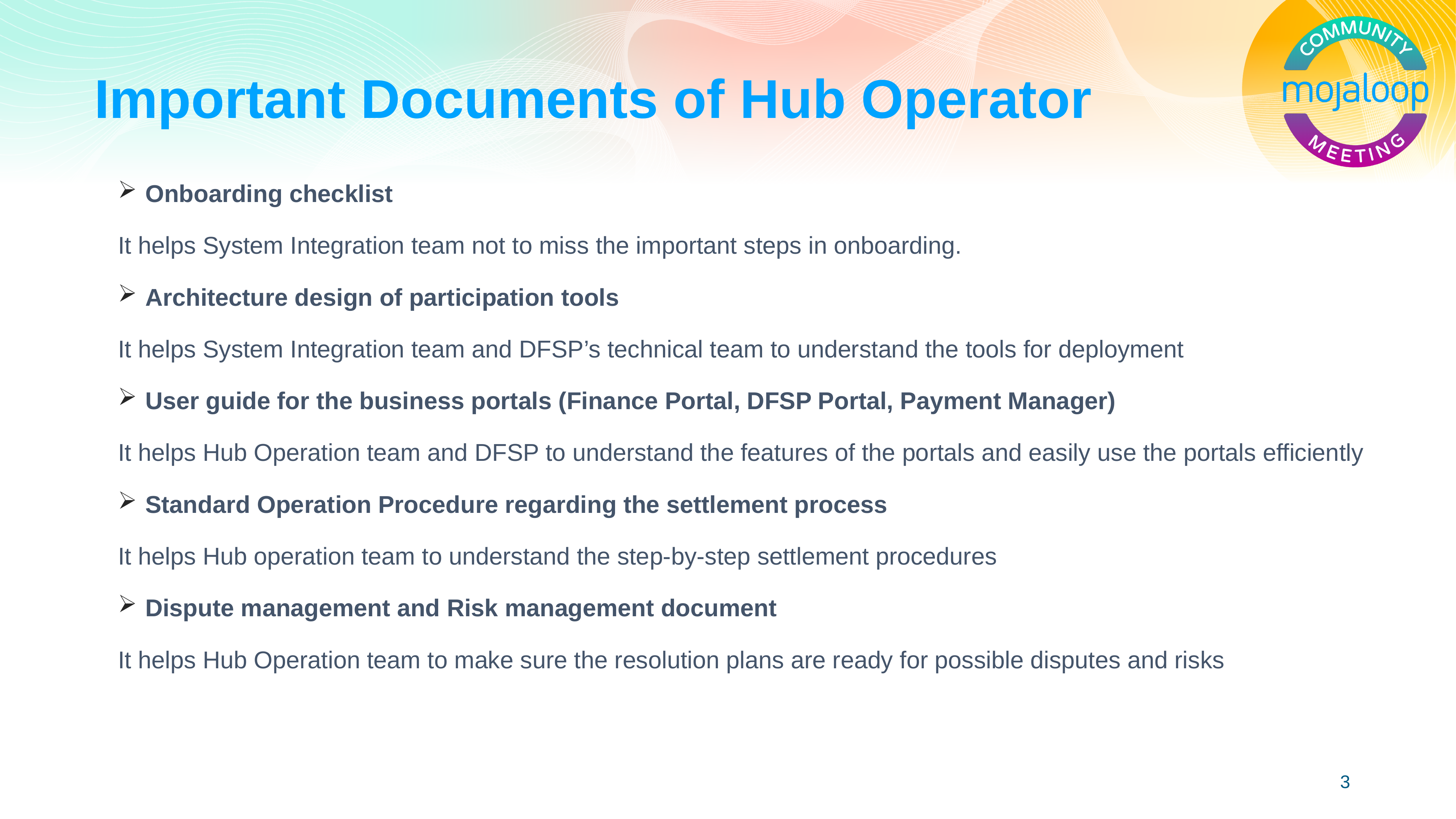

# Important Documents of Hub Operator
Onboarding checklist
It helps System Integration team not to miss the important steps in onboarding.
Architecture design of participation tools
It helps System Integration team and DFSP’s technical team to understand the tools for deployment
User guide for the business portals (Finance Portal, DFSP Portal, Payment Manager)
It helps Hub Operation team and DFSP to understand the features of the portals and easily use the portals efficiently
Standard Operation Procedure regarding the settlement process
It helps Hub operation team to understand the step-by-step settlement procedures
Dispute management and Risk management document
It helps Hub Operation team to make sure the resolution plans are ready for possible disputes and risks

3